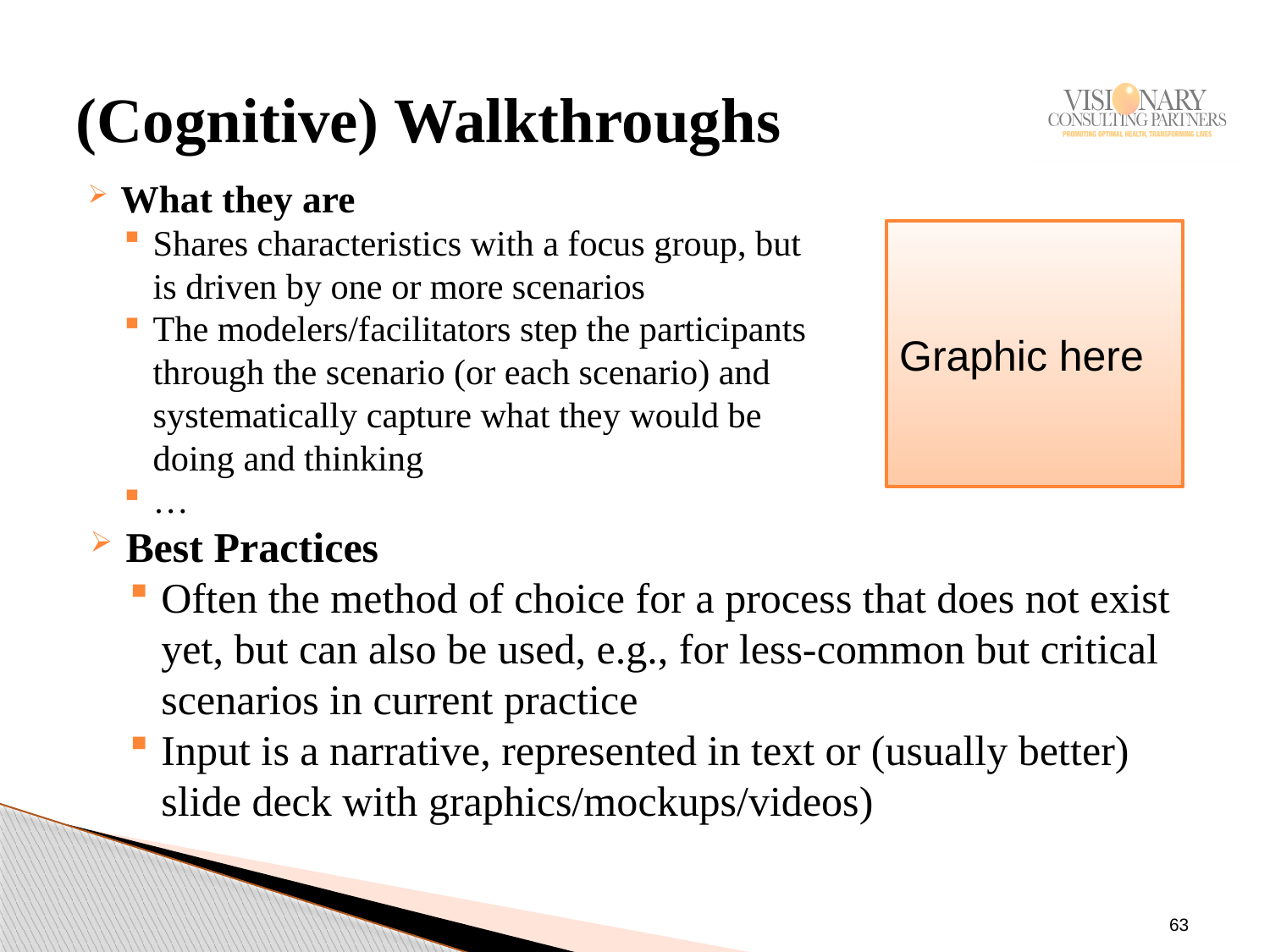

# (Cognitive) Walkthroughs
What they are
Shares characteristics with a focus group, but is driven by one or more scenarios
The modelers/facilitators step the participants through the scenario (or each scenario) and systematically capture what they would be doing and thinking
…

Graphic here

Best Practices
Often the method of choice for a process that does not exist yet, but can also be used, e.g., for less-common but critical scenarios in current practice
Input is a narrative, represented in text or (usually better) slide deck with graphics/mockups/videos)

63